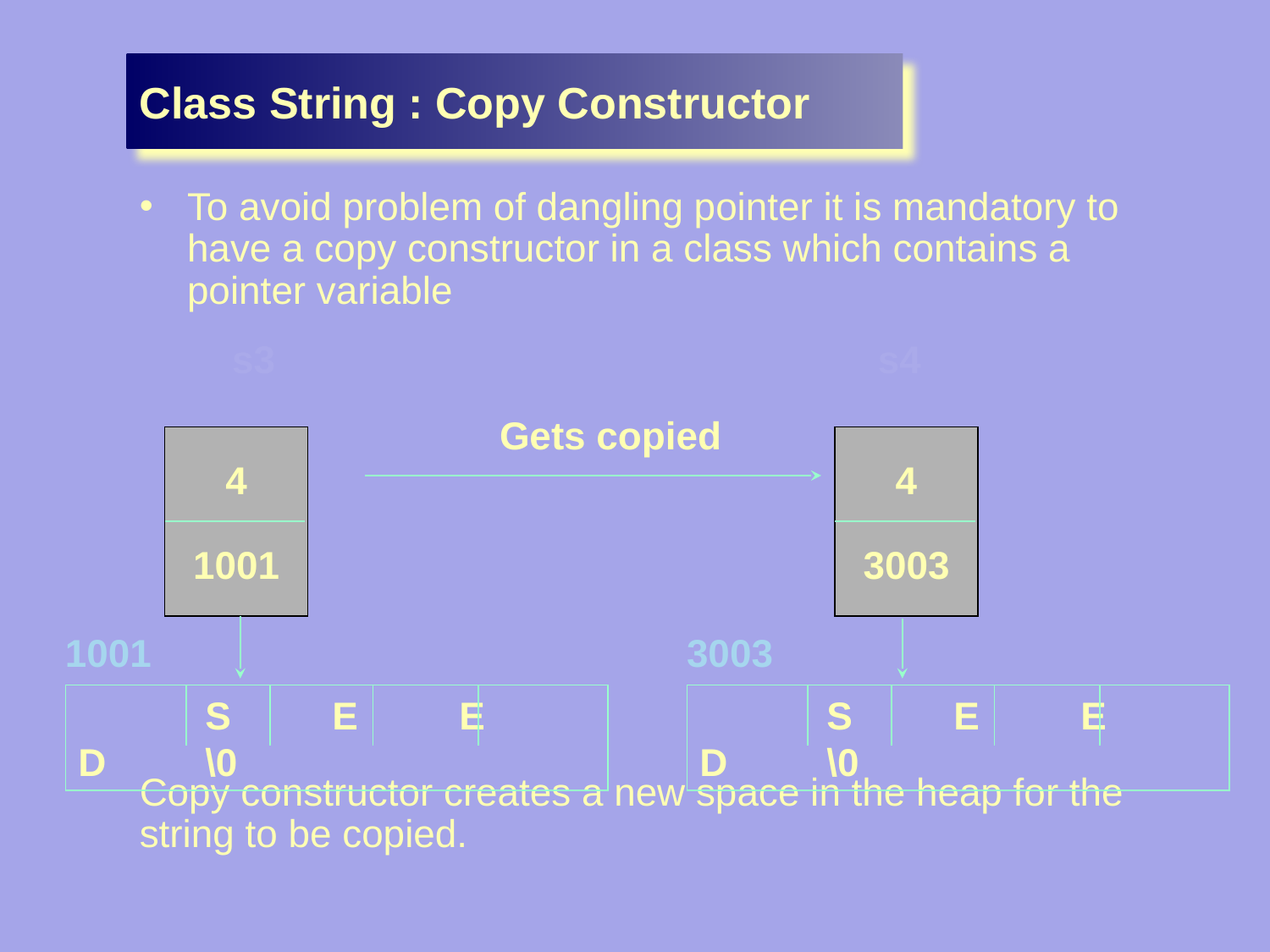

Class String : Copy Constructor
To avoid problem of dangling pointer it is mandatory to have a copy constructor in a class which contains a pointer variable
s3
s4
Gets copied
4
1001
4
3003
1001
3003
	S	E	E	D	\0
	S	E	E	D	\0
Copy constructor creates a new space in the heap for the string to be copied.